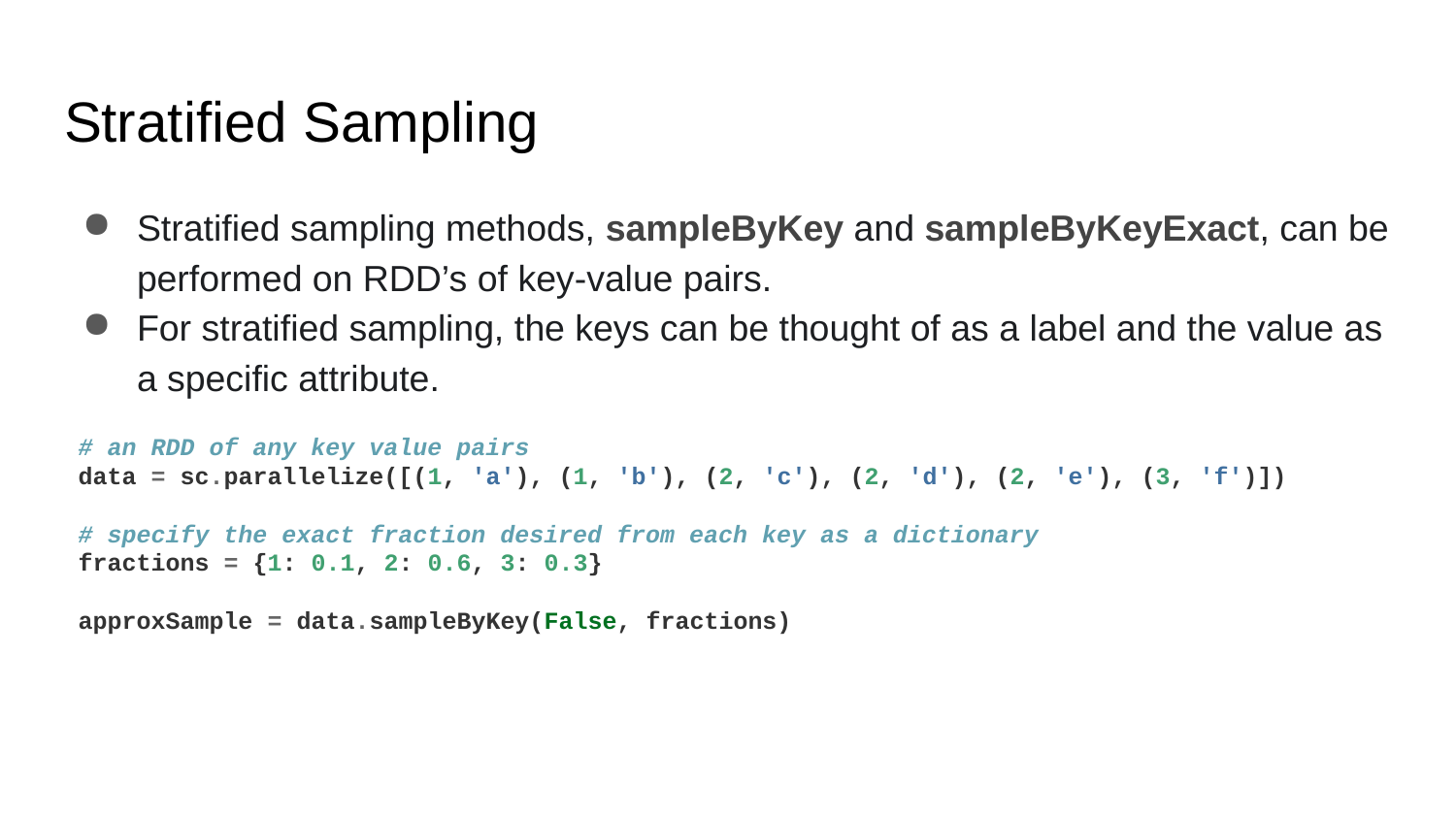

# Stratified Sampling
Stratified sampling methods, sampleByKey and sampleByKeyExact, can be performed on RDD’s of key-value pairs.
For stratified sampling, the keys can be thought of as a label and the value as a specific attribute.
# an RDD of any key value pairs data = sc.parallelize([(1, 'a'), (1, 'b'), (2, 'c'), (2, 'd'), (2, 'e'), (3, 'f')]) # specify the exact fraction desired from each key as a dictionary fractions = {1: 0.1, 2: 0.6, 3: 0.3} approxSample = data.sampleByKey(False, fractions)